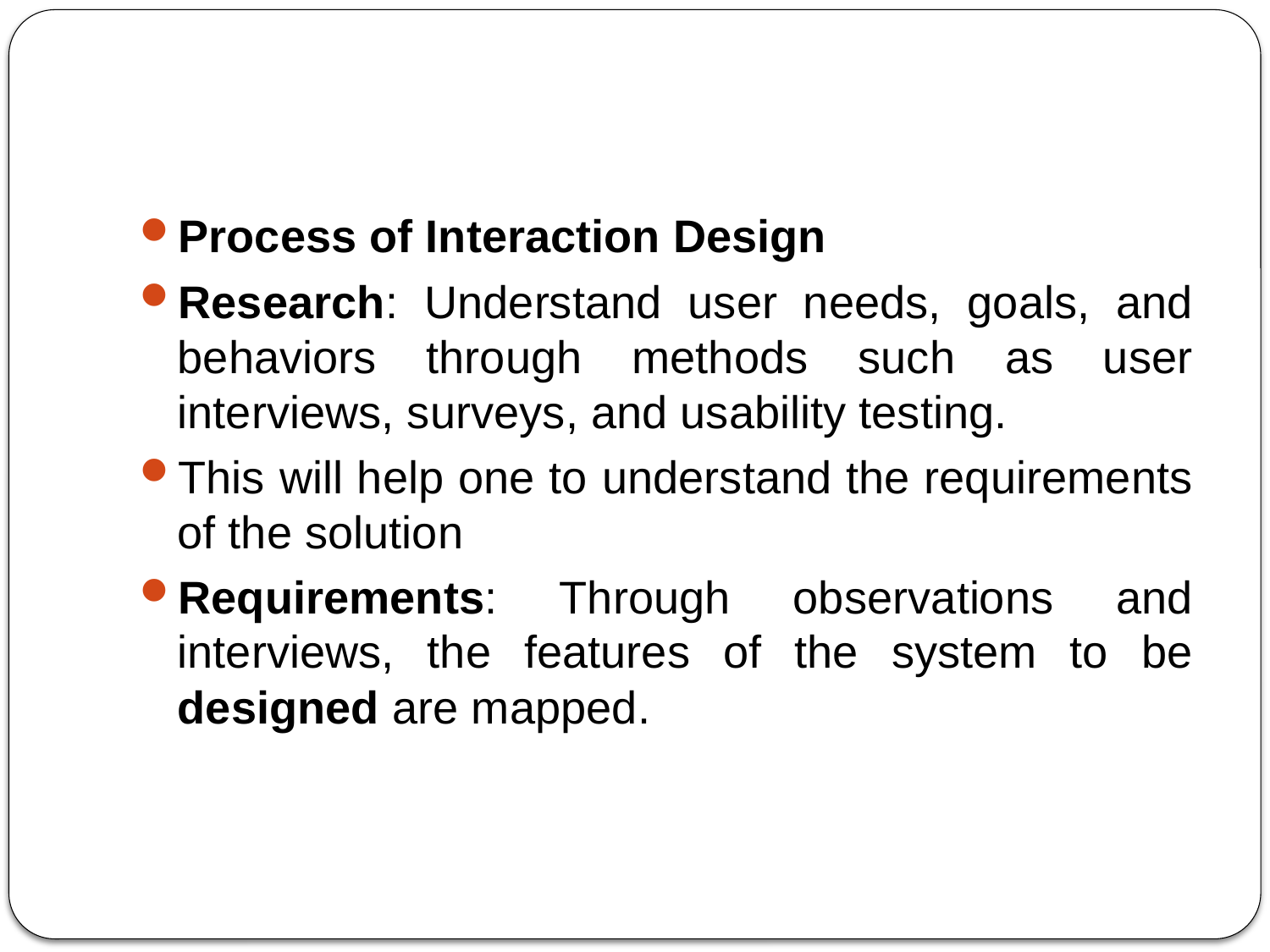

#
Process of Interaction Design
Research: Understand user needs, goals, and behaviors through methods such as user interviews, surveys, and usability testing.
This will help one to understand the requirements of the solution
Requirements: Through observations and interviews, the features of the system to be designed are mapped.